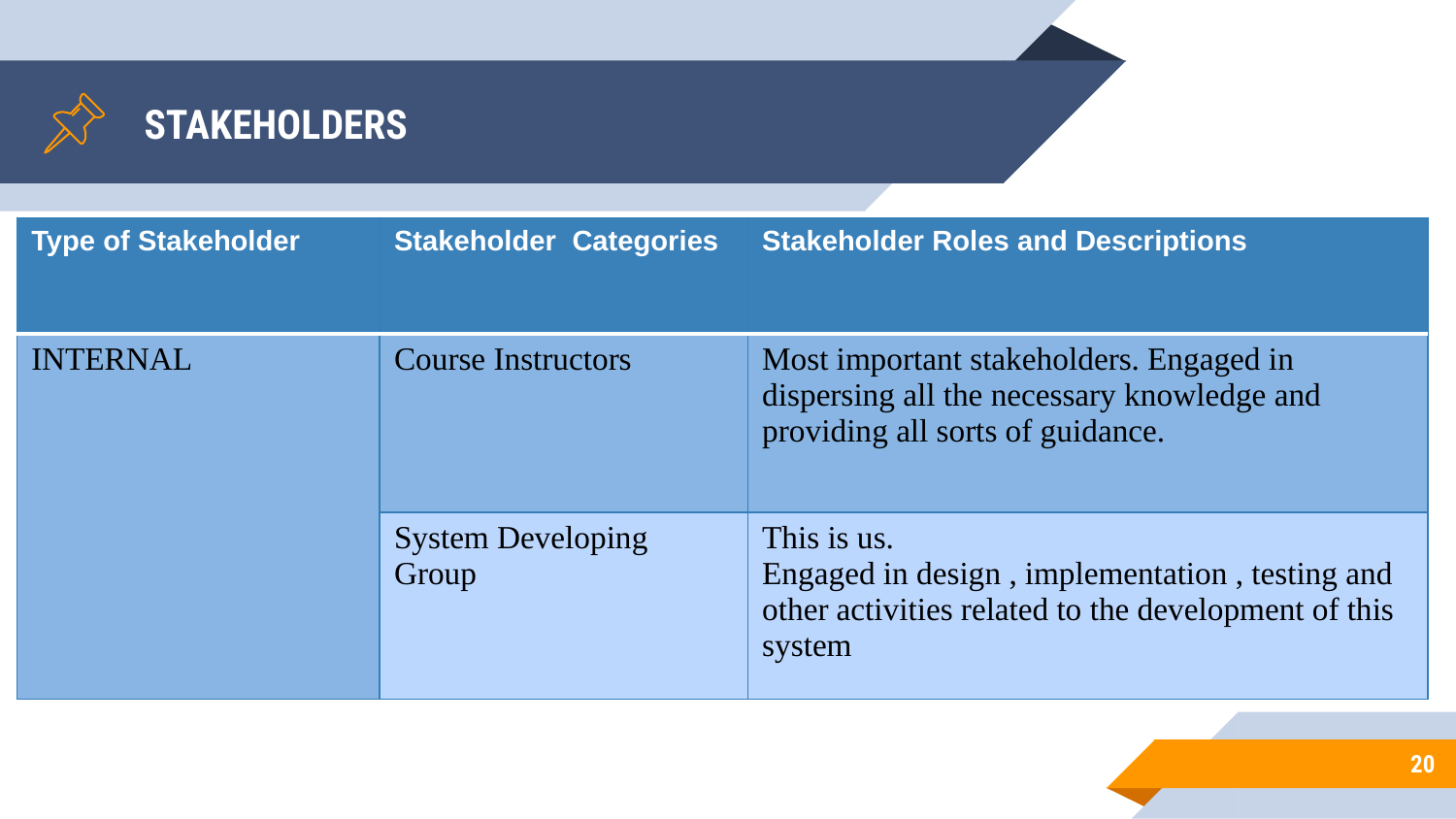

# STAKEHOLDERS

| Type of Stakeholder | Stakeholder Categories | Stakeholder Roles and Descriptions |
| --- | --- | --- |
| INTERNAL | Course Instructors | Most important stakeholders. Engaged in dispersing all the necessary knowledge and providing all sorts of guidance. |
|  | System Developing Group | This is us. Engaged in design , implementation , testing and other activities related to the development of this system |
20